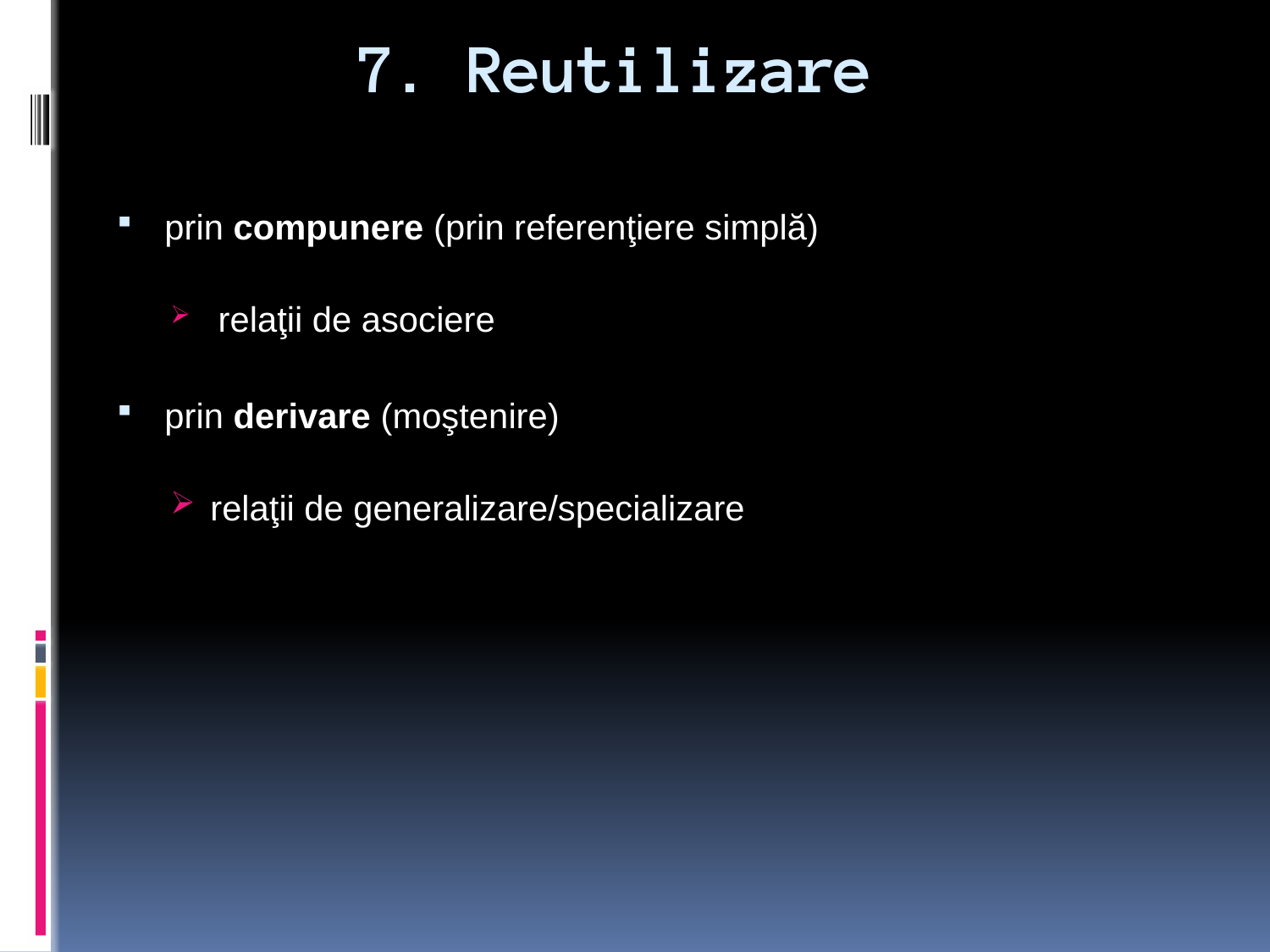

# 7. Reutilizare
prin compunere (prin referenţiere simplă)
 relaţii de asociere
prin derivare (moştenire)
relaţii de generalizare/specializare